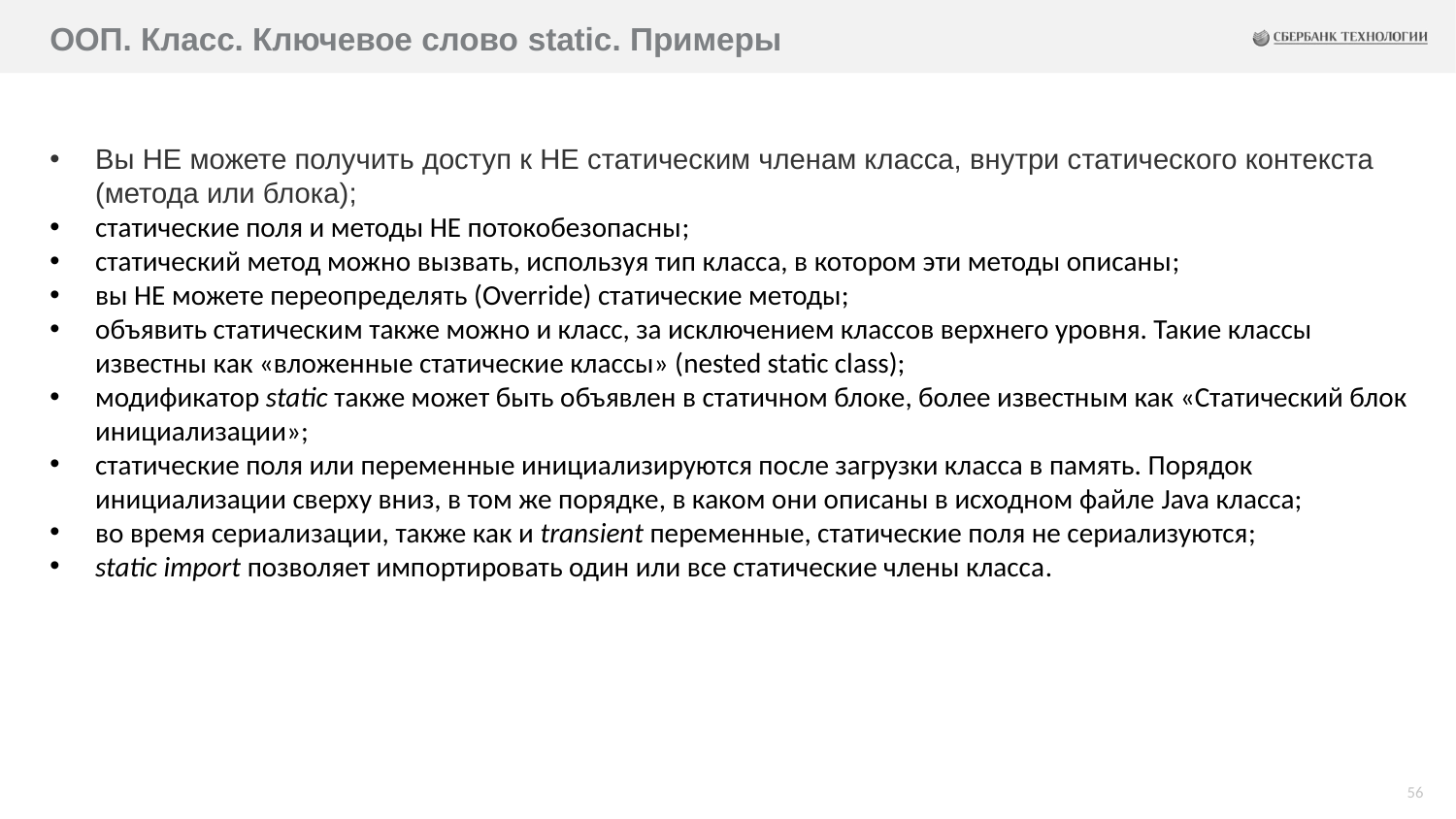

# ООП. Класс. Ключевое слово static. Примеры
Вы НЕ можете получить доступ к НЕ статическим членам класса, внутри статического контекста (метода или блока);
статические поля и методы НЕ потокобезопасны;
cтатический метод можно вызвать, используя тип класса, в котором эти методы описаны;
вы НЕ можете переопределять (Override) статические методы;
объявить статическим также можно и класс, за исключением классов верхнего уровня. Такие классы известны как «вложенные статические классы» (nested static class);
модификатор static также может быть объявлен в статичном блоке, более известным как «Статический блок инициализации»;
статические поля или переменные инициализируются после загрузки класса в память. Порядок инициализации сверху вниз, в том же порядке, в каком они описаны в исходном файле Java класса;
во время сериализации, также как и transient переменные, статические поля не сериализуются;
static import позволяет импортировать один или все статические члены класса.
56